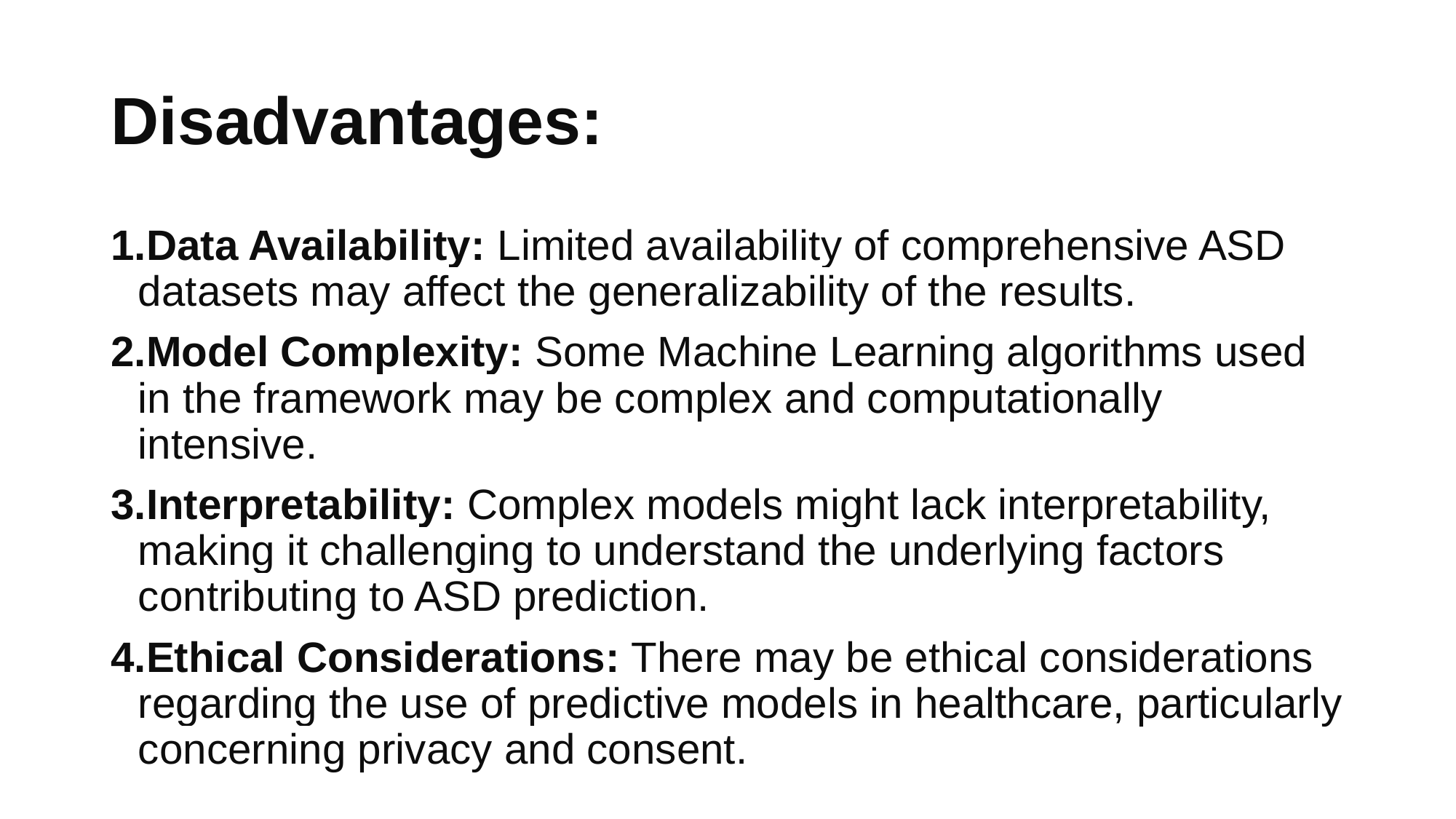

# Disadvantages:
Data Availability: Limited availability of comprehensive ASD datasets may affect the generalizability of the results.
Model Complexity: Some Machine Learning algorithms used in the framework may be complex and computationally intensive.
Interpretability: Complex models might lack interpretability, making it challenging to understand the underlying factors contributing to ASD prediction.
Ethical Considerations: There may be ethical considerations regarding the use of predictive models in healthcare, particularly concerning privacy and consent.